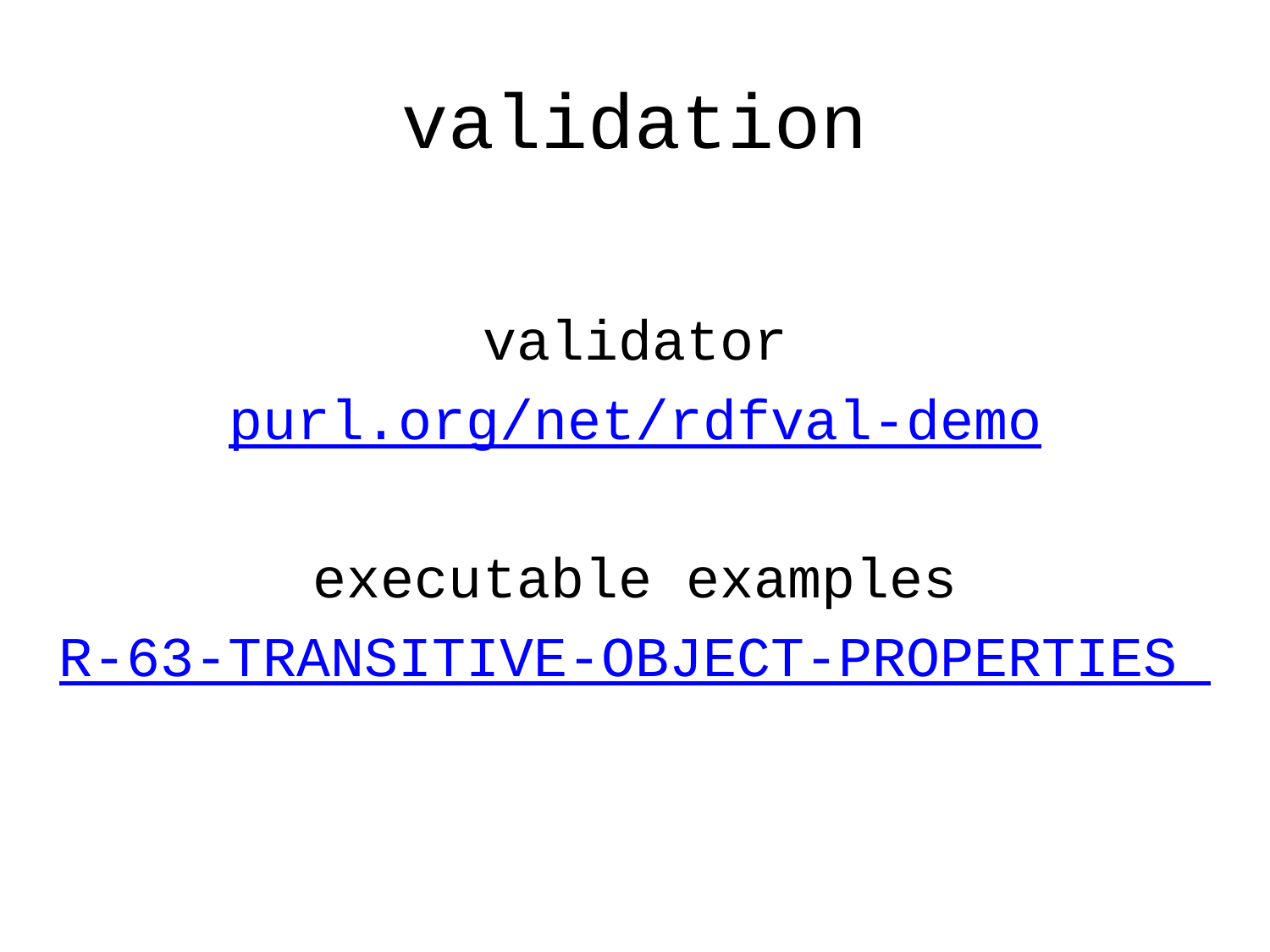

# validation
validator
purl.org/net/rdfval-demo

executable examples
R-63-TRANSITIVE-OBJECT-PROPERTIES